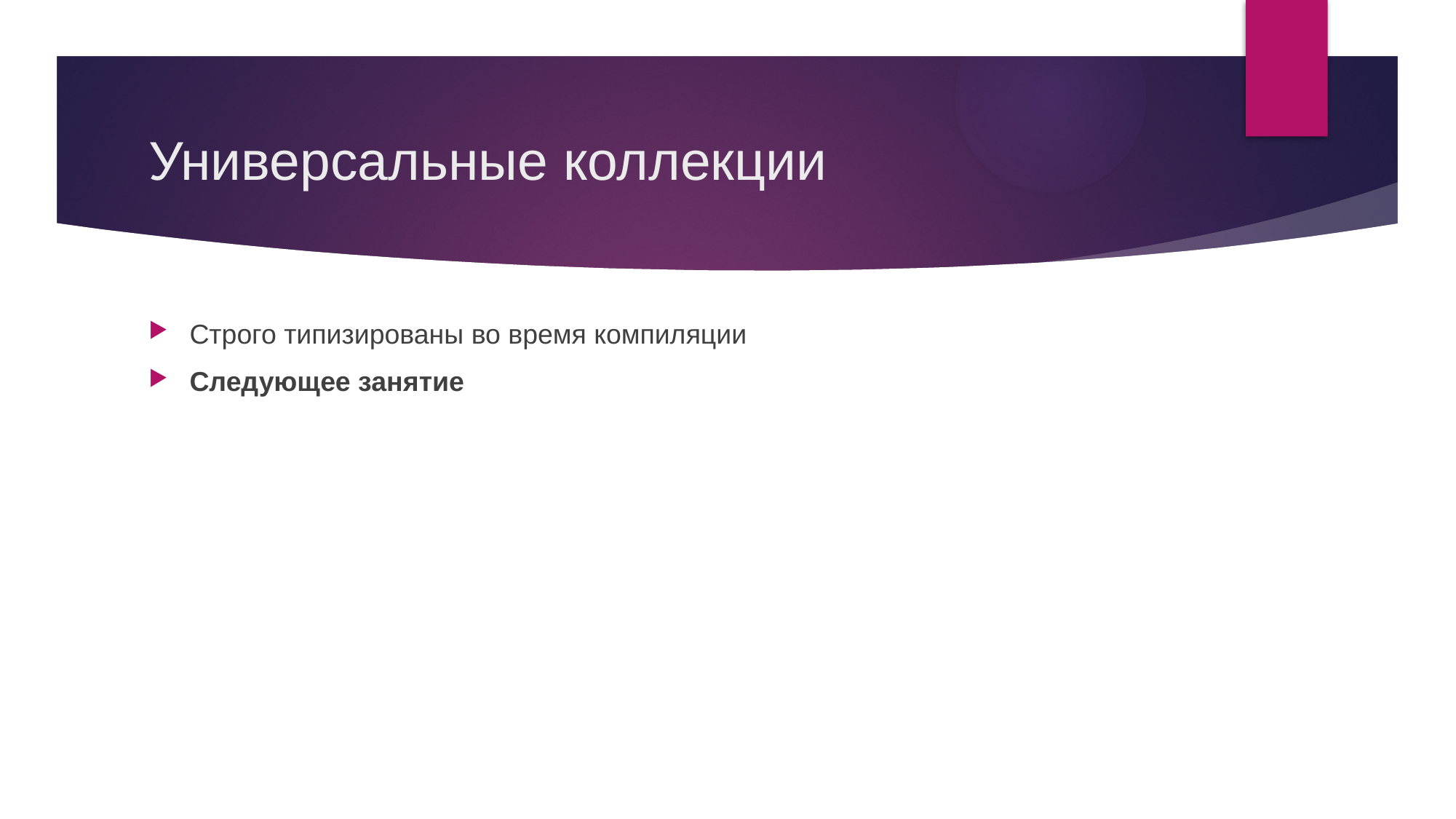

# Универсальные коллекции
Строго типизированы во время компиляции
Следующее занятие